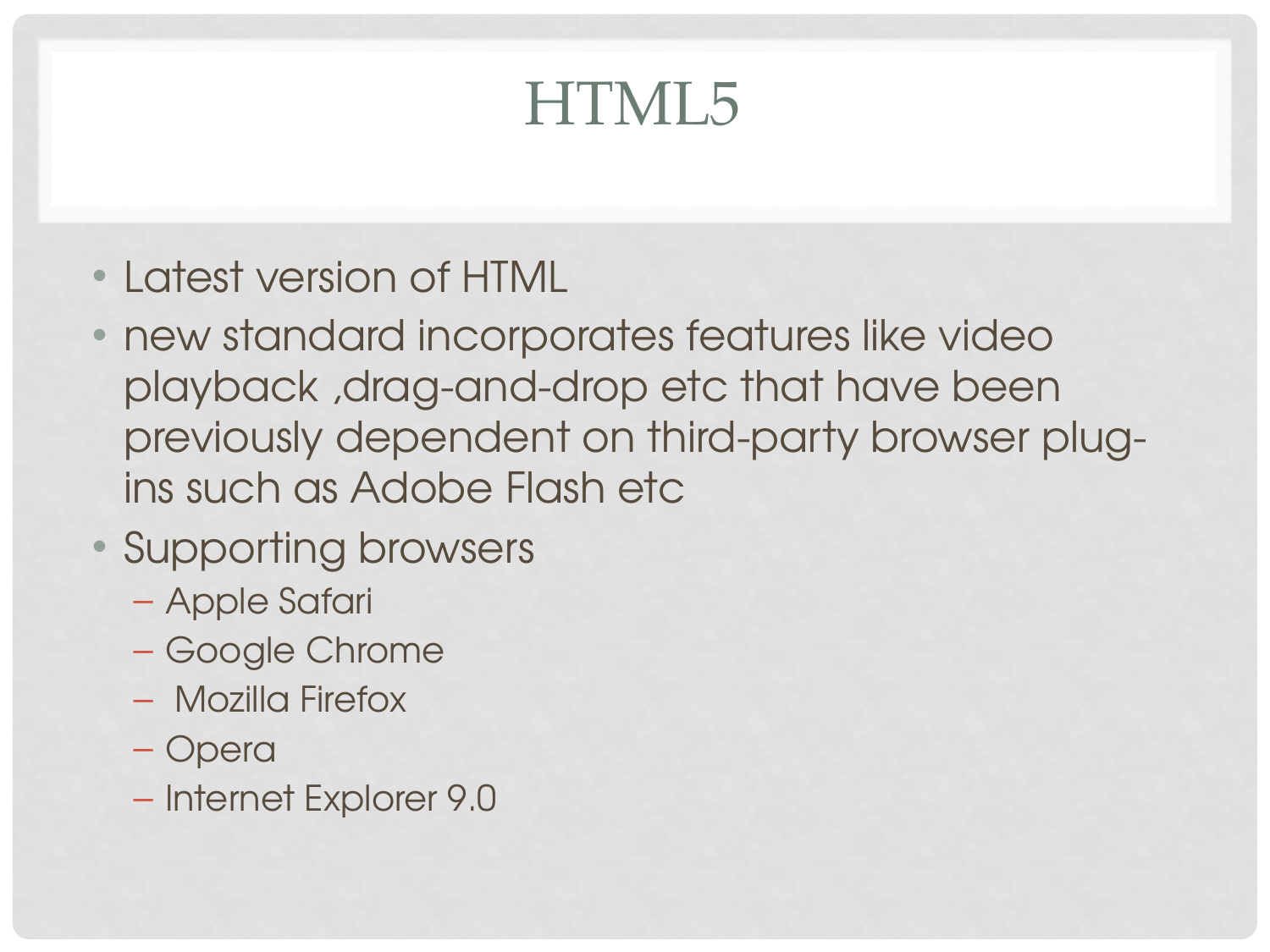

# HTML5
Latest version of HTML
new standard incorporates features like video playback ,drag-and-drop etc that have been previously dependent on third-party browser plug-ins such as Adobe Flash etc
Supporting browsers
Apple Safari
Google Chrome
 Mozilla Firefox
Opera
Internet Explorer 9.0